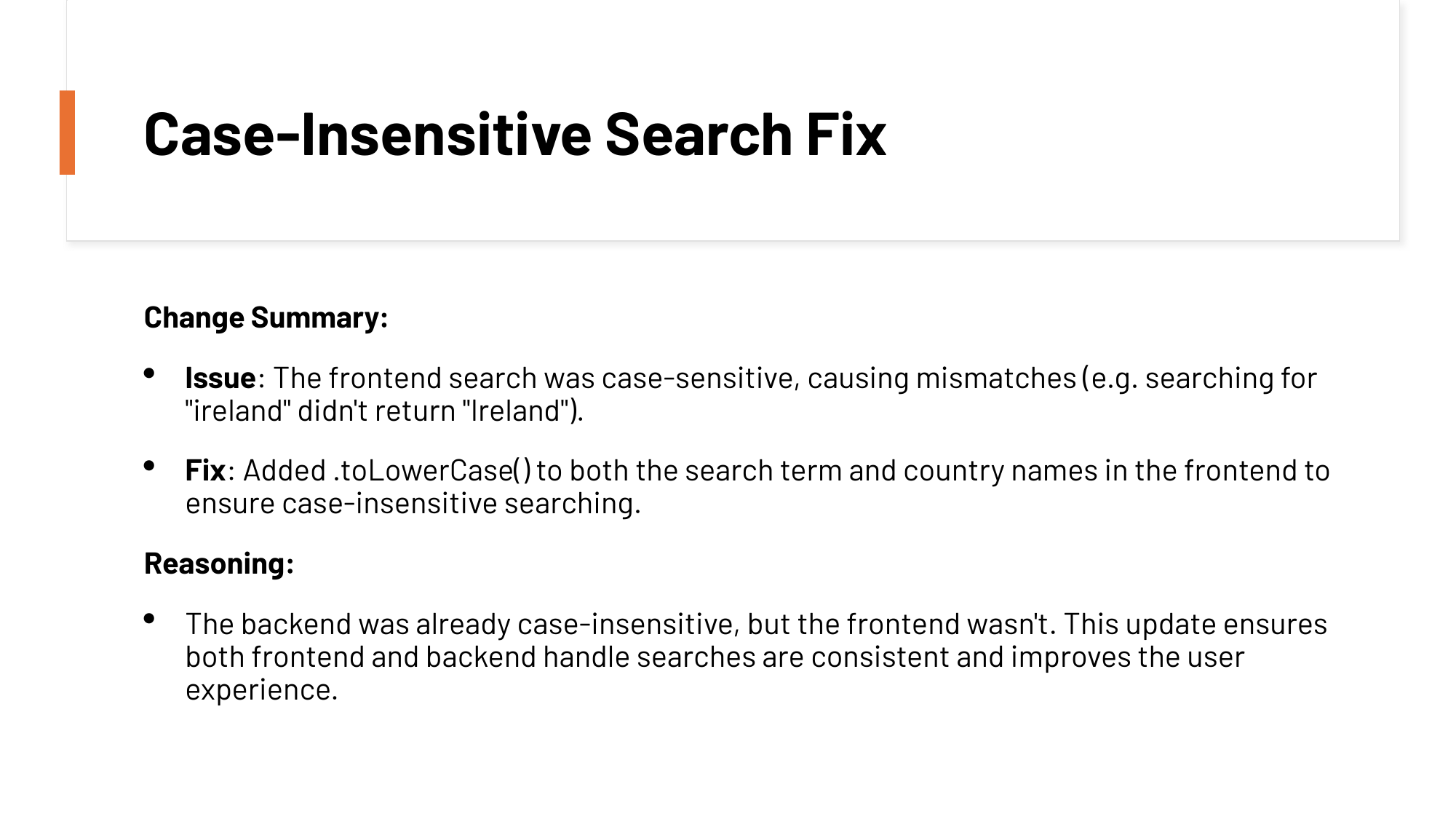

# Case-Insensitive Search Fix

Change Summary:
Issue: The frontend search was case-sensitive, causing mismatches (e.g. searching for "ireland" didn't return "Ireland").
Fix: Added .toLowerCase() to both the search term and country names in the frontend to ensure case-insensitive searching.
Reasoning:
The backend was already case-insensitive, but the frontend wasn't. This update ensures both frontend and backend handle searches are consistent and improves the user experience.

Rhys Browning